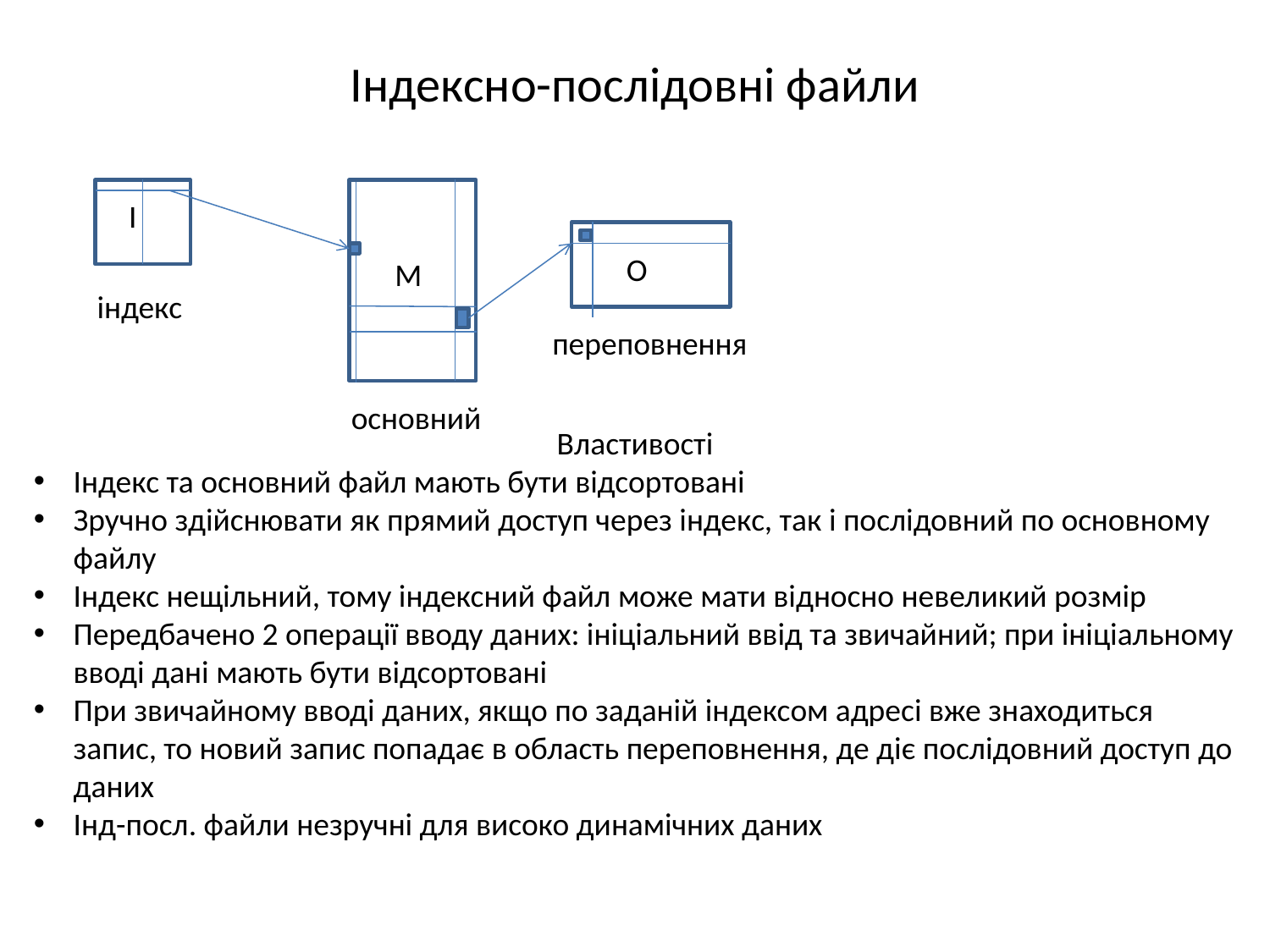

# Індексно-послідовні файли

І

О
М
індекс

переповнення
основний
Властивості
Індекс та основний файл мають бути відсортовані
Зручно здійснювати як прямий доступ через індекс, так і послідовний по основному файлу
Індекс нещільний, тому індексний файл може мати відносно невеликий розмір
Передбачено 2 операції вводу даних: ініціальний ввід та звичайний; при ініціальному вводі дані мають бути відсортовані
При звичайному вводі даних, якщо по заданій індексом адресі вже знаходиться запис, то новий запис попадає в область переповнення, де діє послідовний доступ до даних
Інд-посл. файли незручні для високо динамічних даних